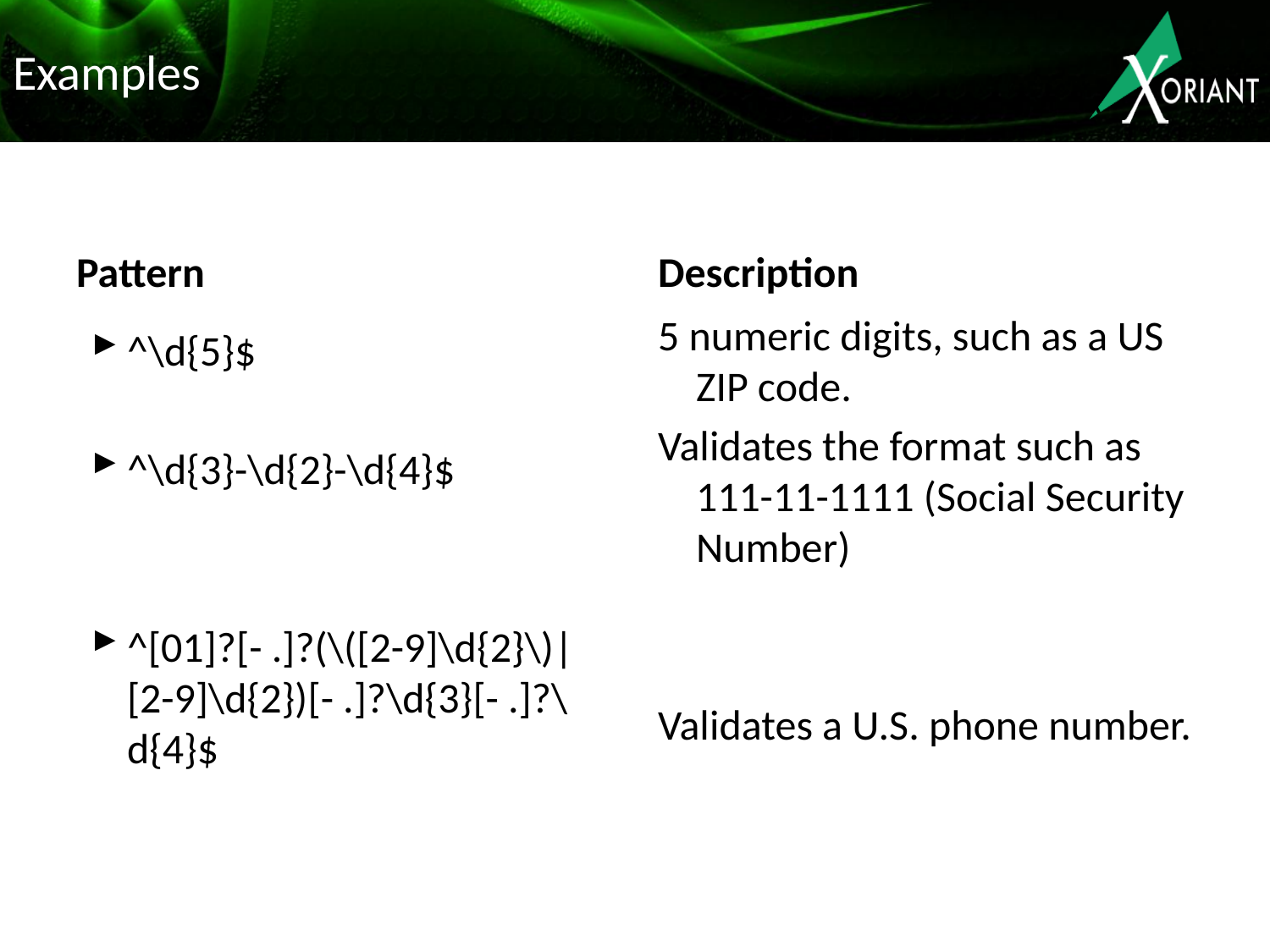

# Examples
Pattern
Description
5 numeric digits, such as a US ZIP code.
Validates the format such as 111-11-1111 (Social Security Number)

Validates a U.S. phone number.

^\d{5}$

^\d{3}-\d{2}-\d{4}$

^[01]?[- .]?(\([2-9]\d{2}\)|[2-9]\d{2})[- .]?\d{3}[- .]?\d{4}$